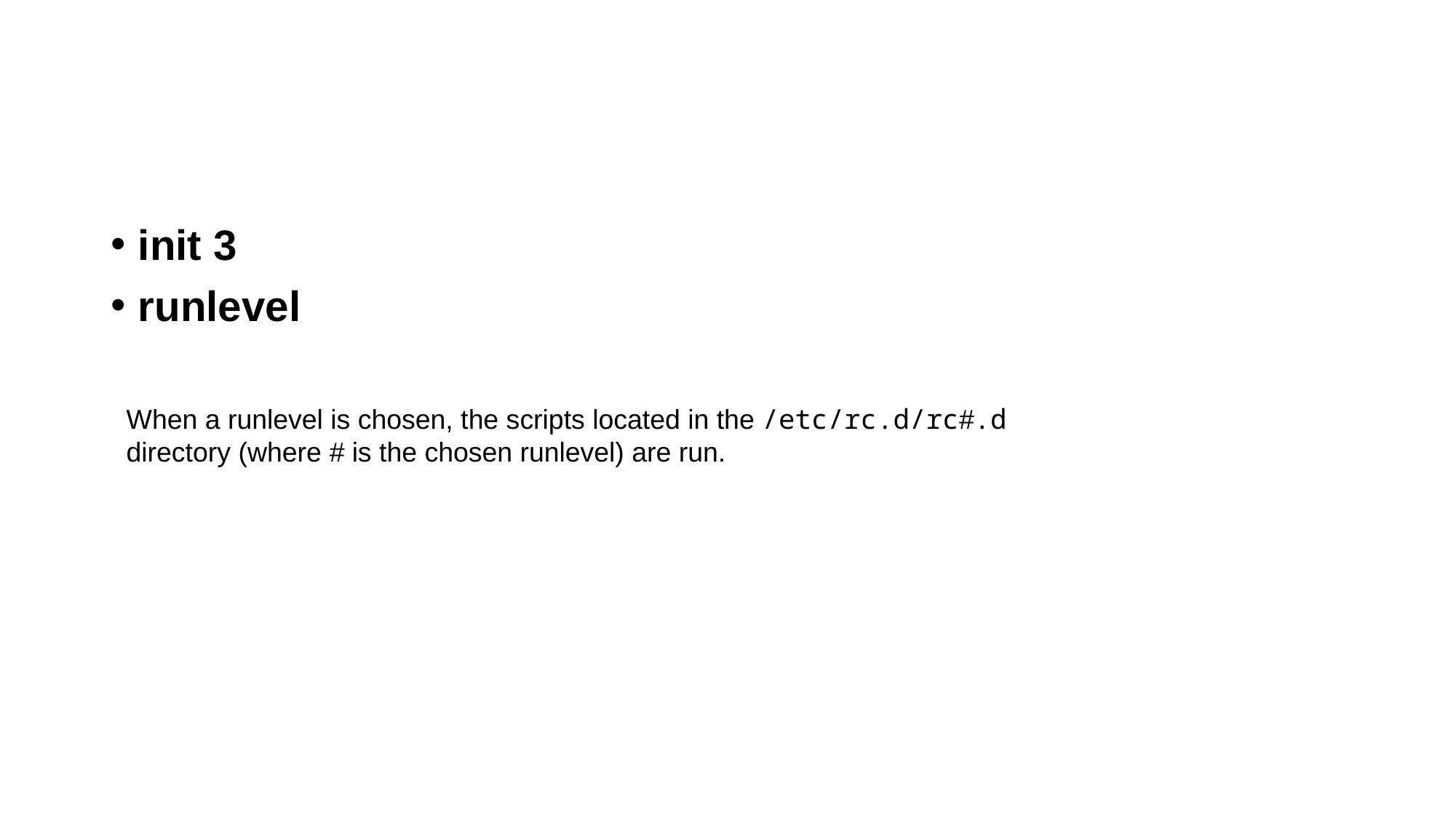

#
init 3
runlevel

When a runlevel is chosen, the scripts located in the /etc/rc.d/rc#.d
directory (where # is the chosen runlevel) are run.